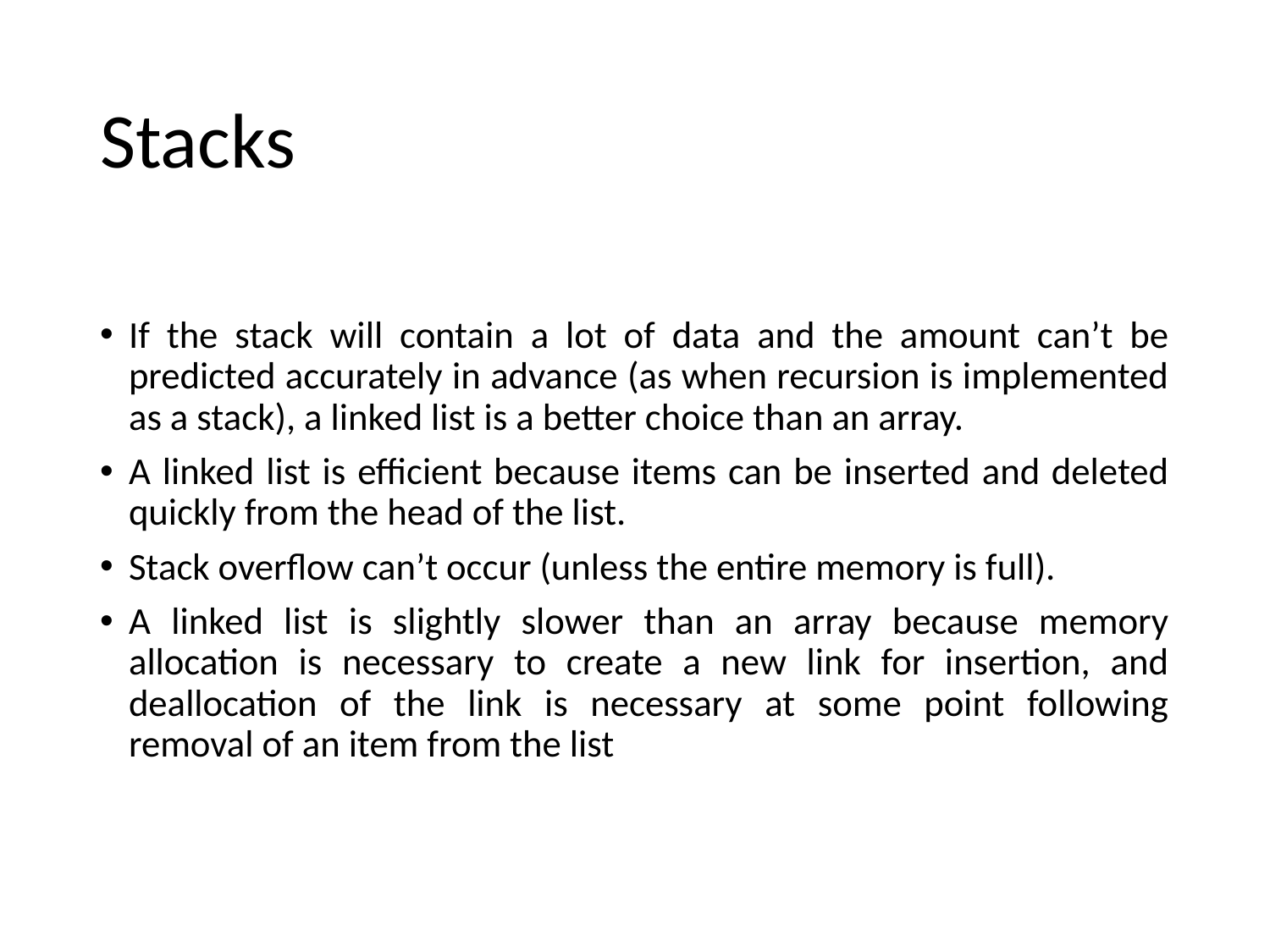

# Stacks
If the stack will contain a lot of data and the amount can’t be predicted accurately in advance (as when recursion is implemented as a stack), a linked list is a better choice than an array.
A linked list is efficient because items can be inserted and deleted quickly from the head of the list.
Stack overflow can’t occur (unless the entire memory is full).
A linked list is slightly slower than an array because memory allocation is necessary to create a new link for insertion, and deallocation of the link is necessary at some point following removal of an item from the list